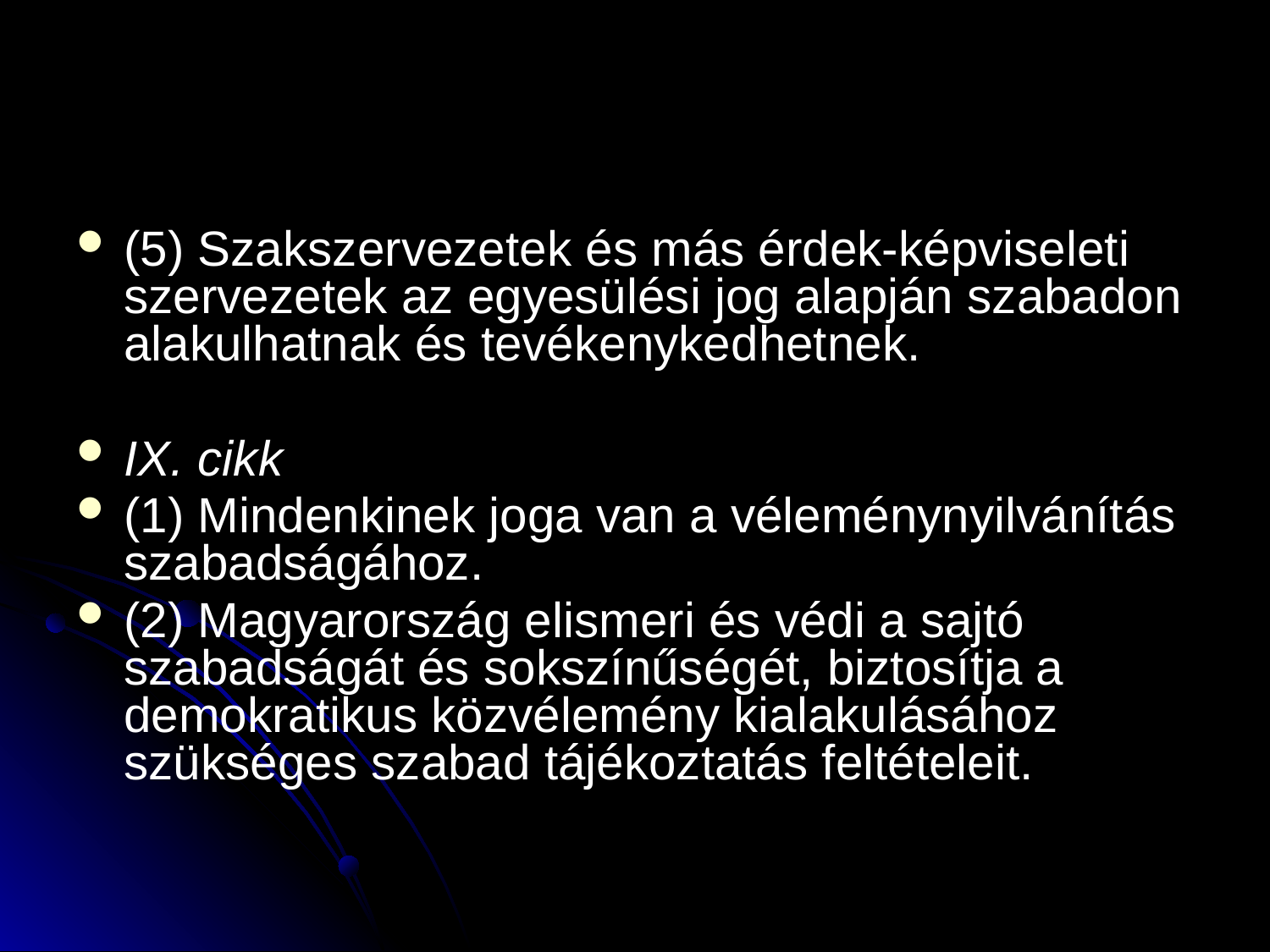

#
(5) Szakszervezetek és más érdek-képviseleti szervezetek az egyesülési jog alapján szabadon alakulhatnak és tevékenykedhetnek.

IX. cikk
(1) Mindenkinek joga van a véleménynyilvánítás szabadságához.
(2) Magyarország elismeri és védi a sajtó szabadságát és sokszínűségét, biztosítja a demokratikus közvélemény kialakulásához szükséges szabad tájékoztatás feltételeit.